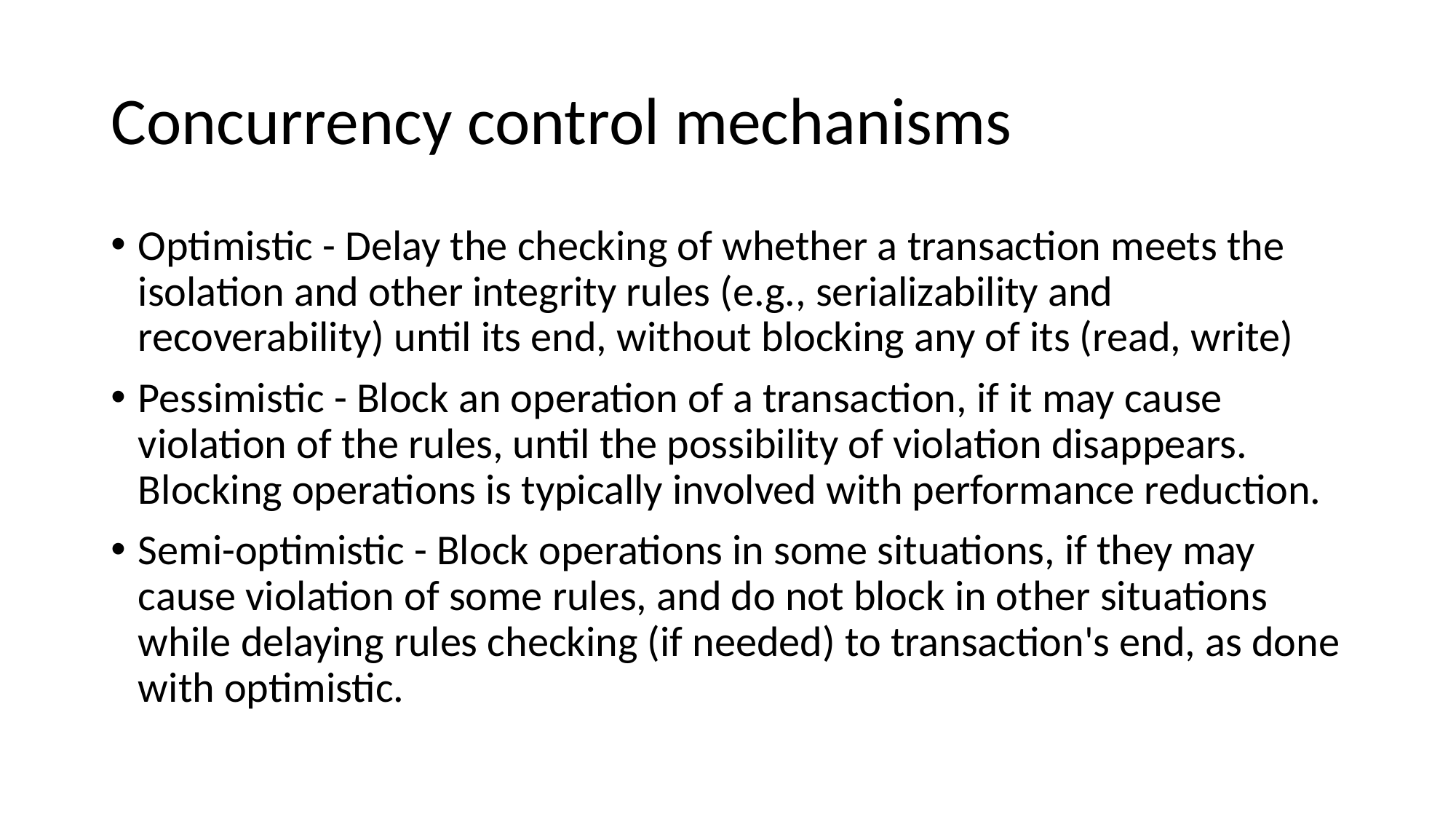

# Concurrency control mechanisms
Optimistic - Delay the checking of whether a transaction meets the isolation and other integrity rules (e.g., serializability and recoverability) until its end, without blocking any of its (read, write)
Pessimistic - Block an operation of a transaction, if it may cause violation of the rules, until the possibility of violation disappears. Blocking operations is typically involved with performance reduction.
Semi-optimistic - Block operations in some situations, if they may cause violation of some rules, and do not block in other situations while delaying rules checking (if needed) to transaction's end, as done with optimistic.